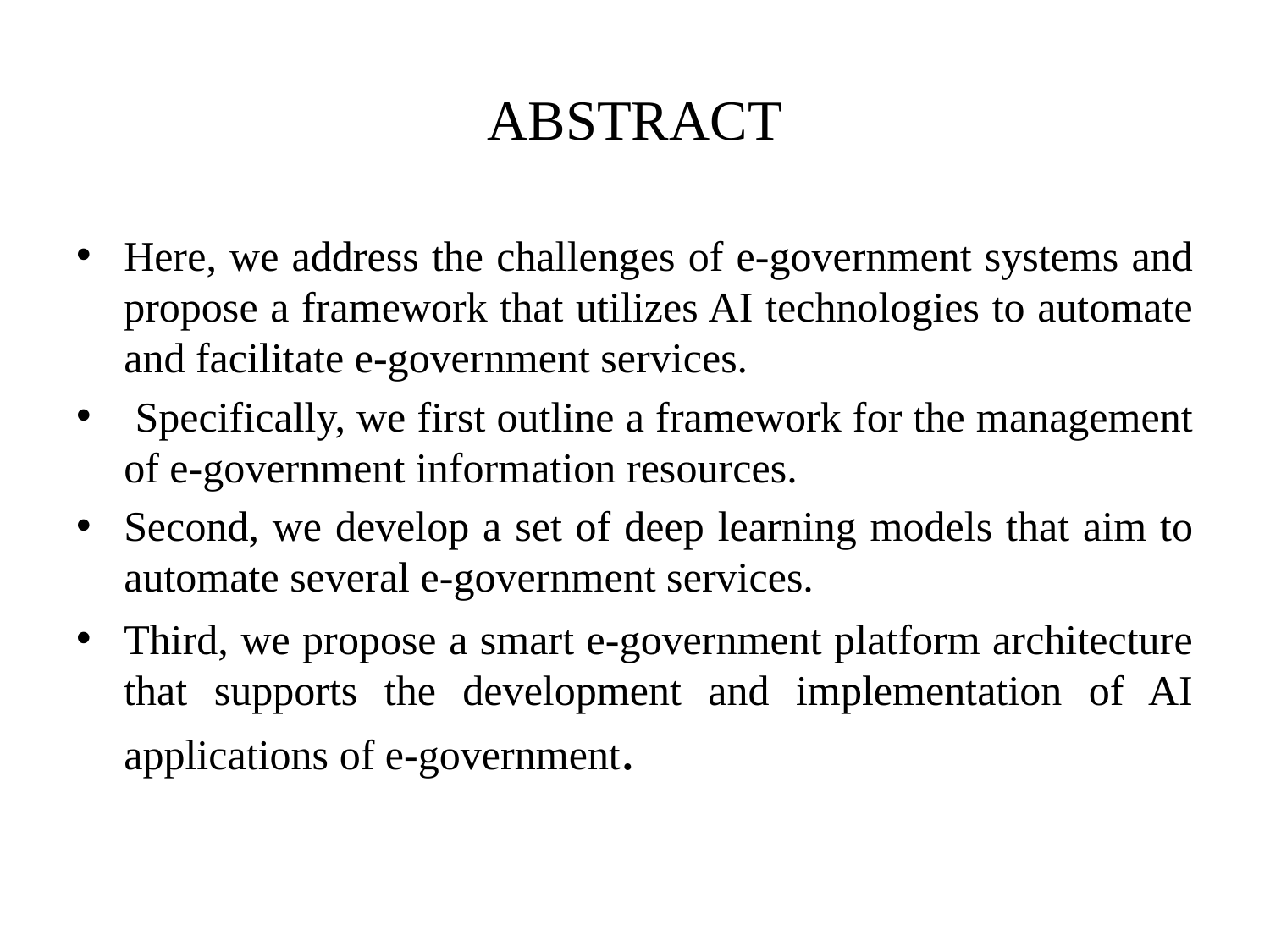

# ABSTRACT
Here, we address the challenges of e-government systems and propose a framework that utilizes AI technologies to automate and facilitate e-government services.
 Specifically, we first outline a framework for the management of e-government information resources.
Second, we develop a set of deep learning models that aim to automate several e-government services.
Third, we propose a smart e-government platform architecture that supports the development and implementation of AI applications of e-government.